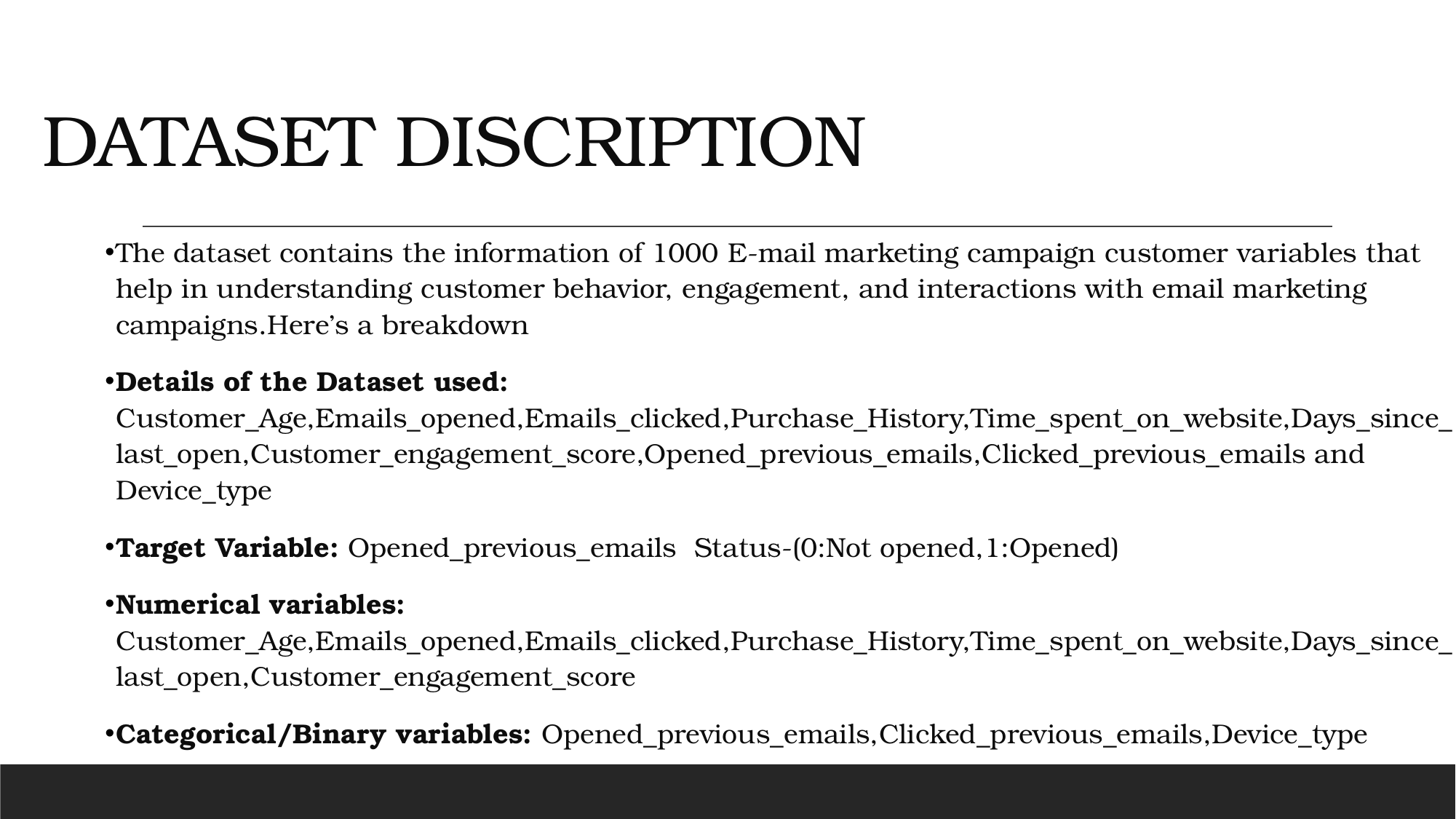

# DATASET DISCRIPTION
The dataset contains the information of 1000 E-mail marketing campaign customer variables that help in understanding customer behavior, engagement, and interactions with email marketing campaigns.Here’s a breakdown
Details of the Dataset used:                            Customer_Age,Emails_opened,Emails_clicked,Purchase_History,Time_spent_on_website,Days_since_last_open,Customer_engagement_score,Opened_previous_emails,Clicked_previous_emails and Device_type
Target Variable: Opened_previous_emails  Status-(0:Not opened,1:Opened)
Numerical variables: Customer_Age,Emails_opened,Emails_clicked,Purchase_History,Time_spent_on_website,Days_since_last_open,Customer_engagement_score
Categorical/Binary variables: Opened_previous_emails,Clicked_previous_emails,Device_type